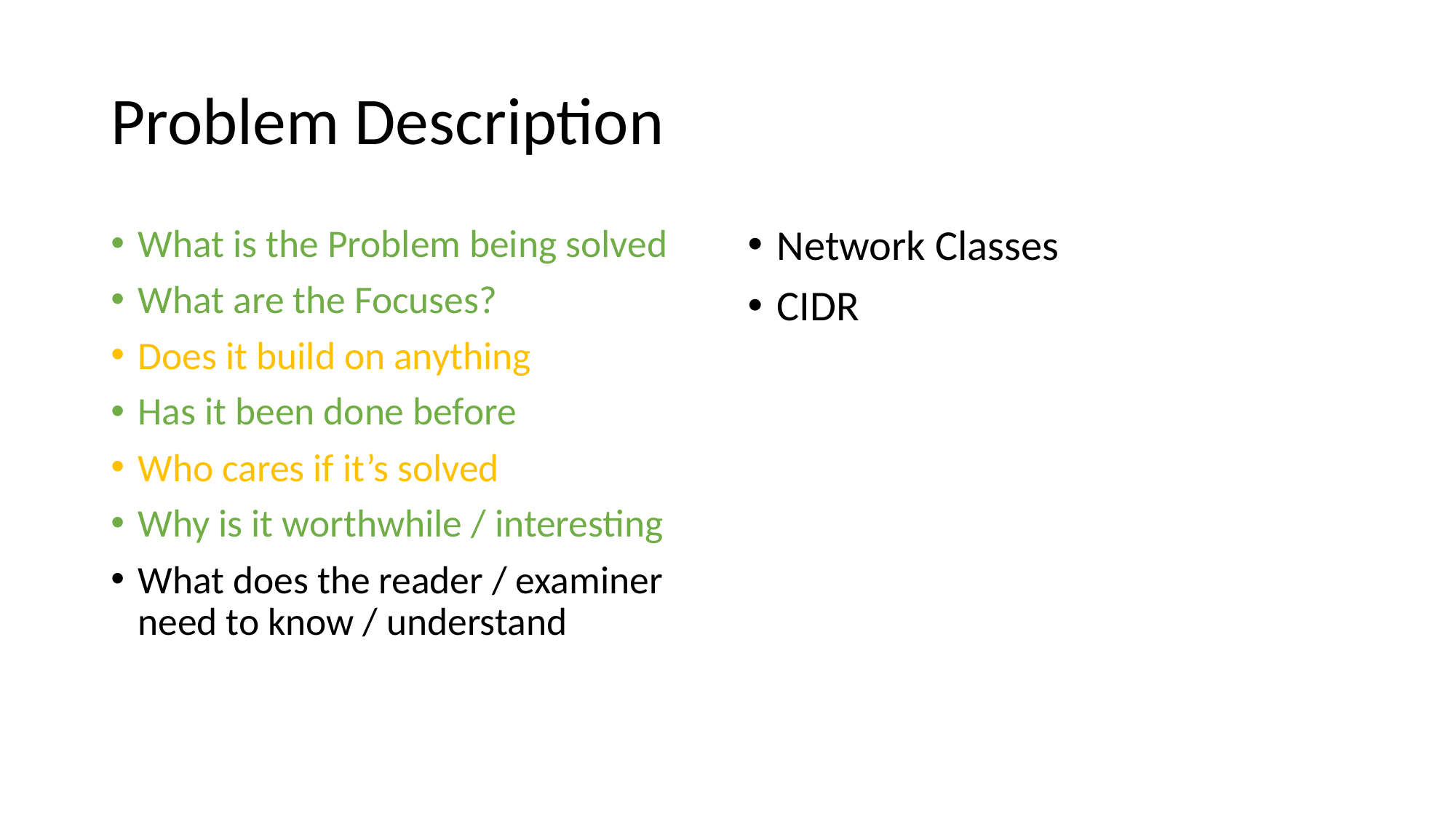

# Problem Description
What is the Problem being solved
What are the Focuses?
Does it build on anything
Has it been done before
Who cares if it’s solved
Why is it worthwhile / interesting
What does the reader / examiner need to know / understand

Network Classes
CIDR